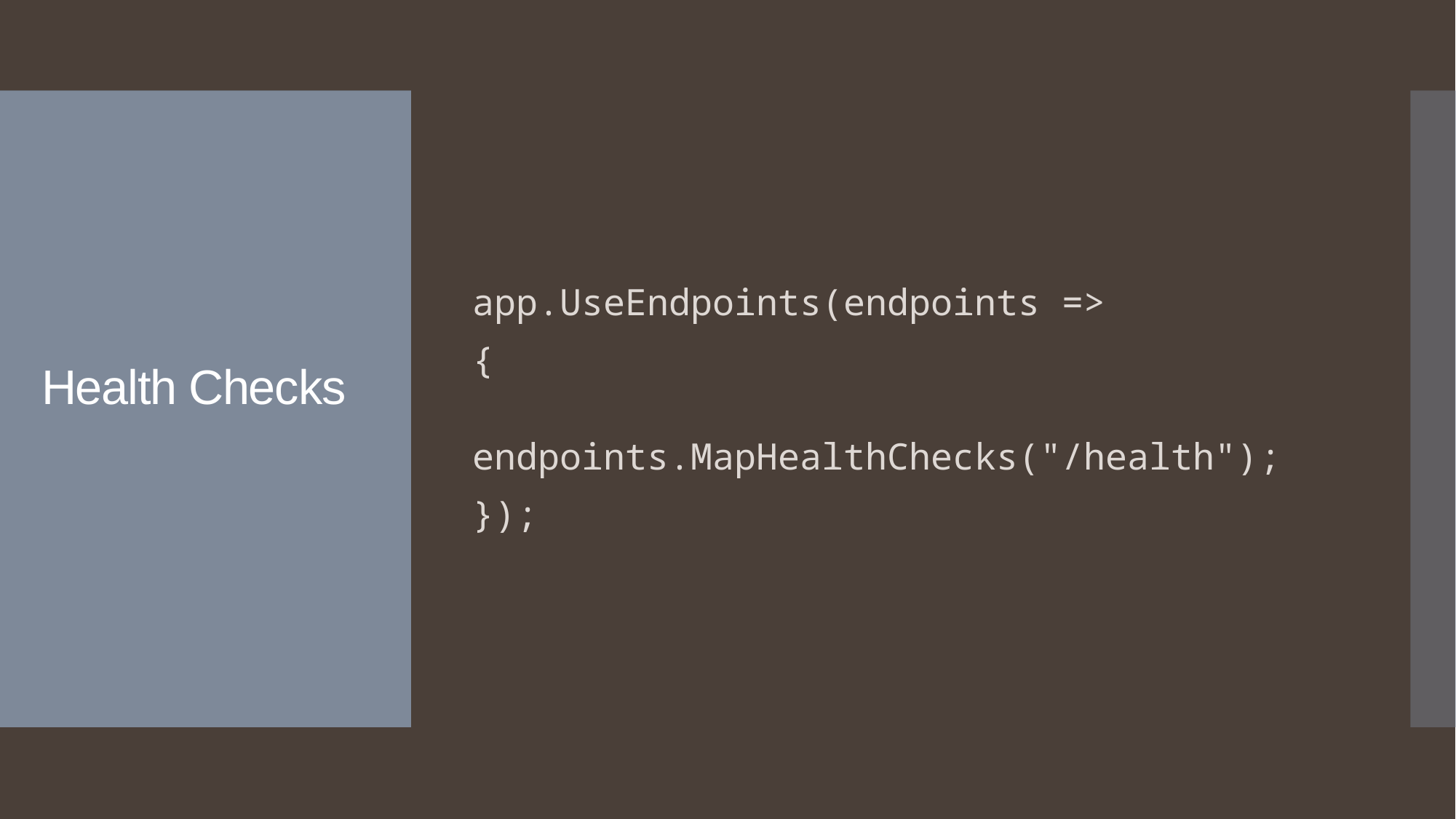

app.UseEndpoints(endpoints =>
{
    endpoints.MapHealthChecks("/health");
});
# Health Checks